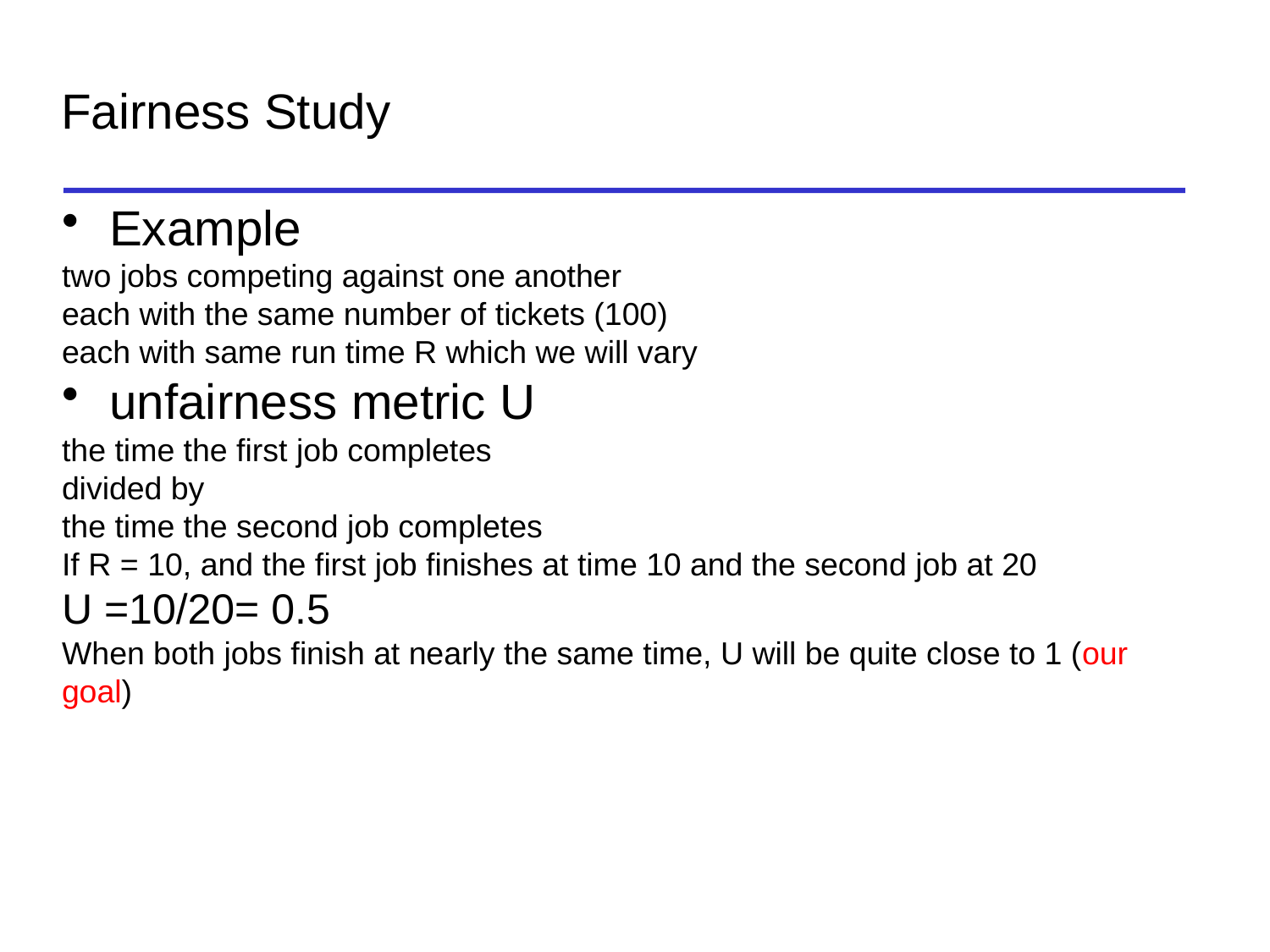

Fairness Study
Example
two jobs competing against one another
each with the same number of tickets (100)
each with same run time R which we will vary
unfairness metric U
the time the first job completes
divided by
the time the second job completes
If R = 10, and the first job finishes at time 10 and the second job at 20
U =10/20= 0.5
When both jobs finish at nearly the same time, U will be quite close to 1 (our goal)